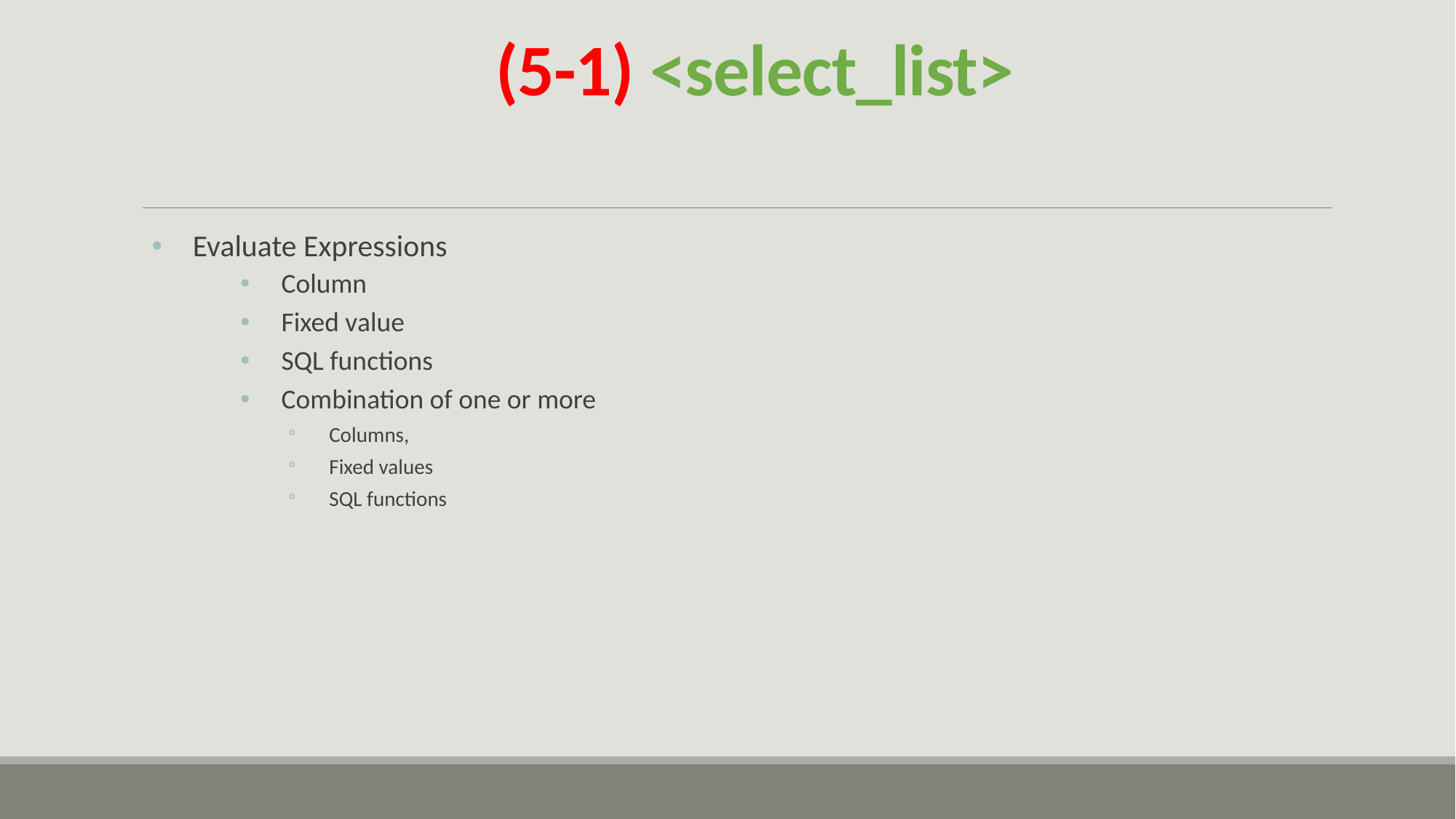

# (5-1) <select_list>
Evaluate Expressions
Column
Fixed value
SQL functions
Combination of one or more
Columns,
Fixed values
SQL functions